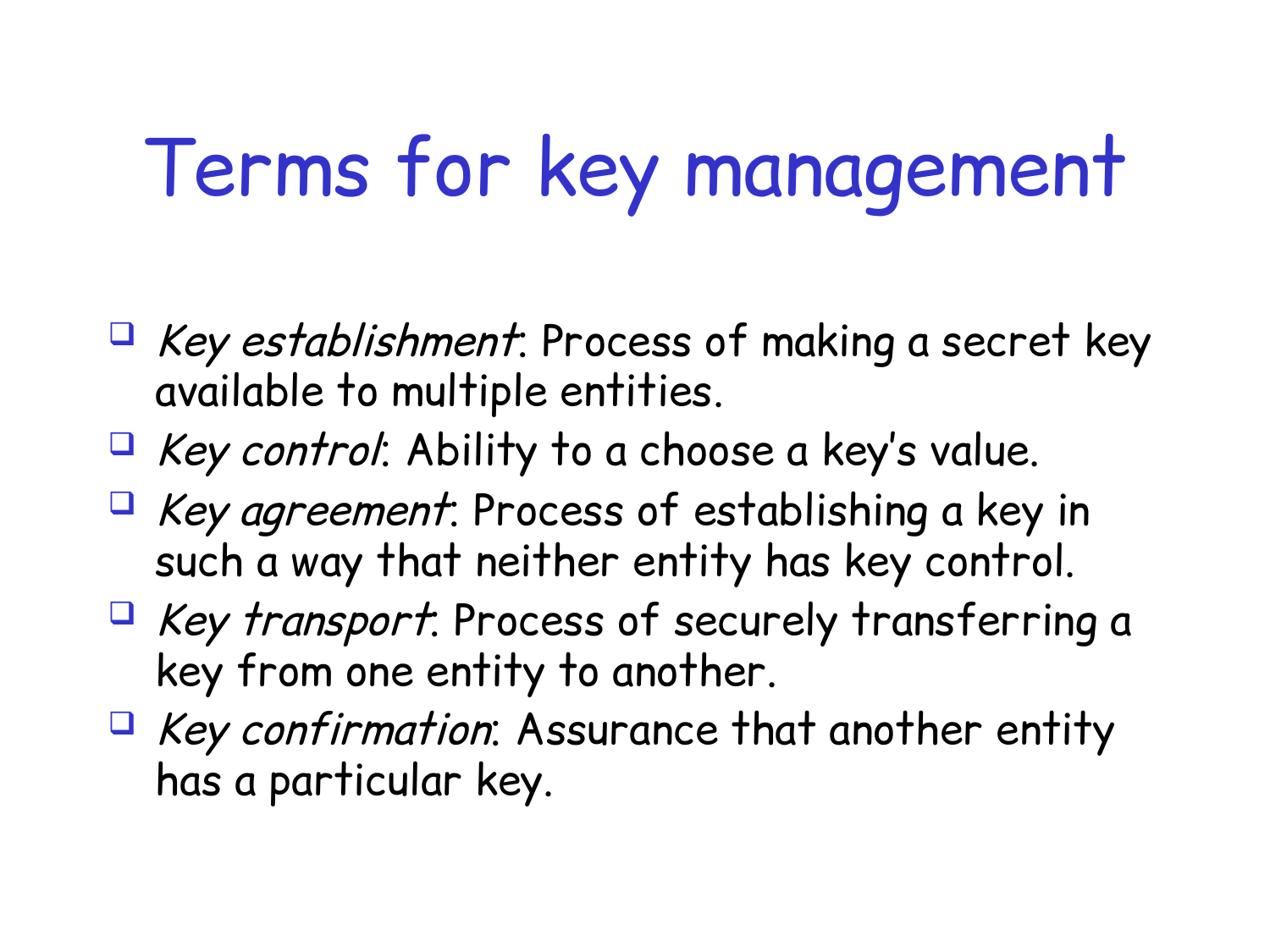

# Terms for key management
Key establishment: Process of making a secret key available to multiple entities.
Key control: Ability to a choose a key’s value.
Key agreement: Process of establishing a key in such a way that neither entity has key control.
Key transport: Process of securely transferring a key from one entity to another.
Key confirmation: Assurance that another entity has a particular key.